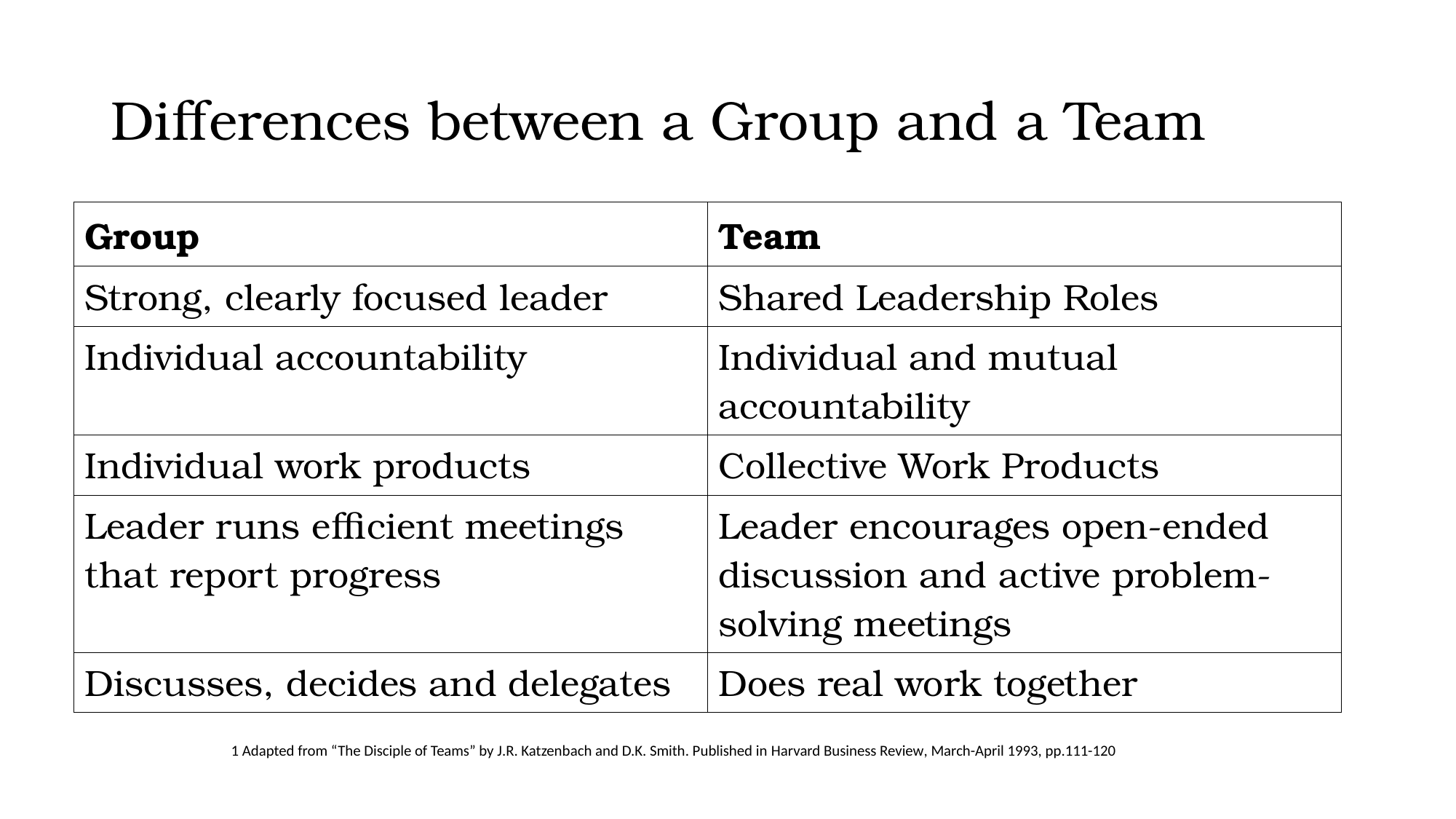

# Differences between a Group and a Team
| Group | Team |
| --- | --- |
| Strong, clearly focused leader | Shared Leadership Roles |
| Individual accountability | Individual and mutual accountability |
| Individual work products | Collective Work Products |
| Leader runs efficient meetings that report progress | Leader encourages open-ended discussion and active problem-solving meetings |
| Discusses, decides and delegates | Does real work together |

1 Adapted from “The Disciple of Teams” by J.R. Katzenbach and D.K. Smith. Published in Harvard Business Review, March-April 1993, pp.111-120